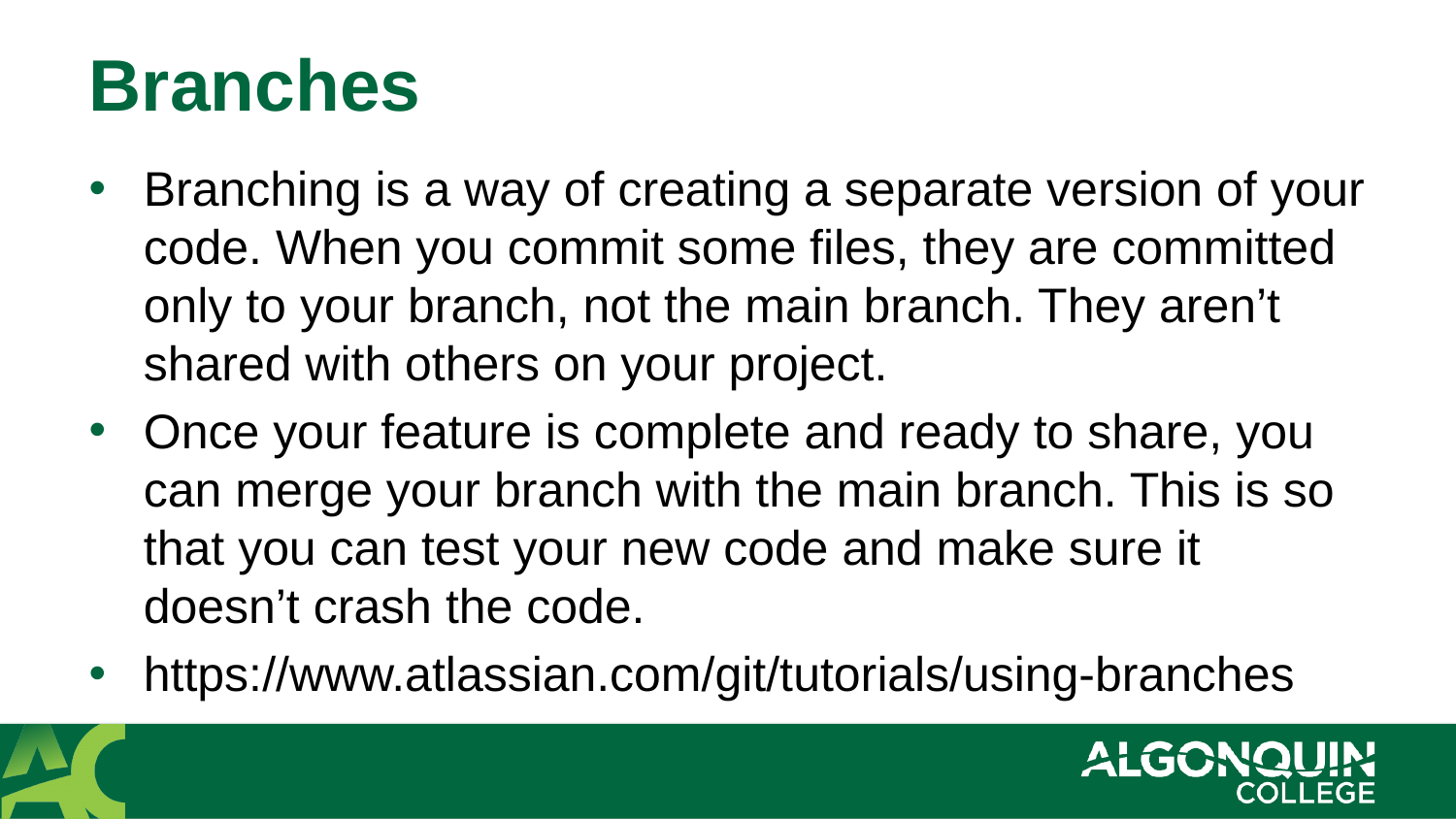

# Branches
Branching is a way of creating a separate version of your code. When you commit some files, they are committed only to your branch, not the main branch. They aren’t shared with others on your project.
Once your feature is complete and ready to share, you can merge your branch with the main branch. This is so that you can test your new code and make sure it doesn’t crash the code.
https://www.atlassian.com/git/tutorials/using-branches